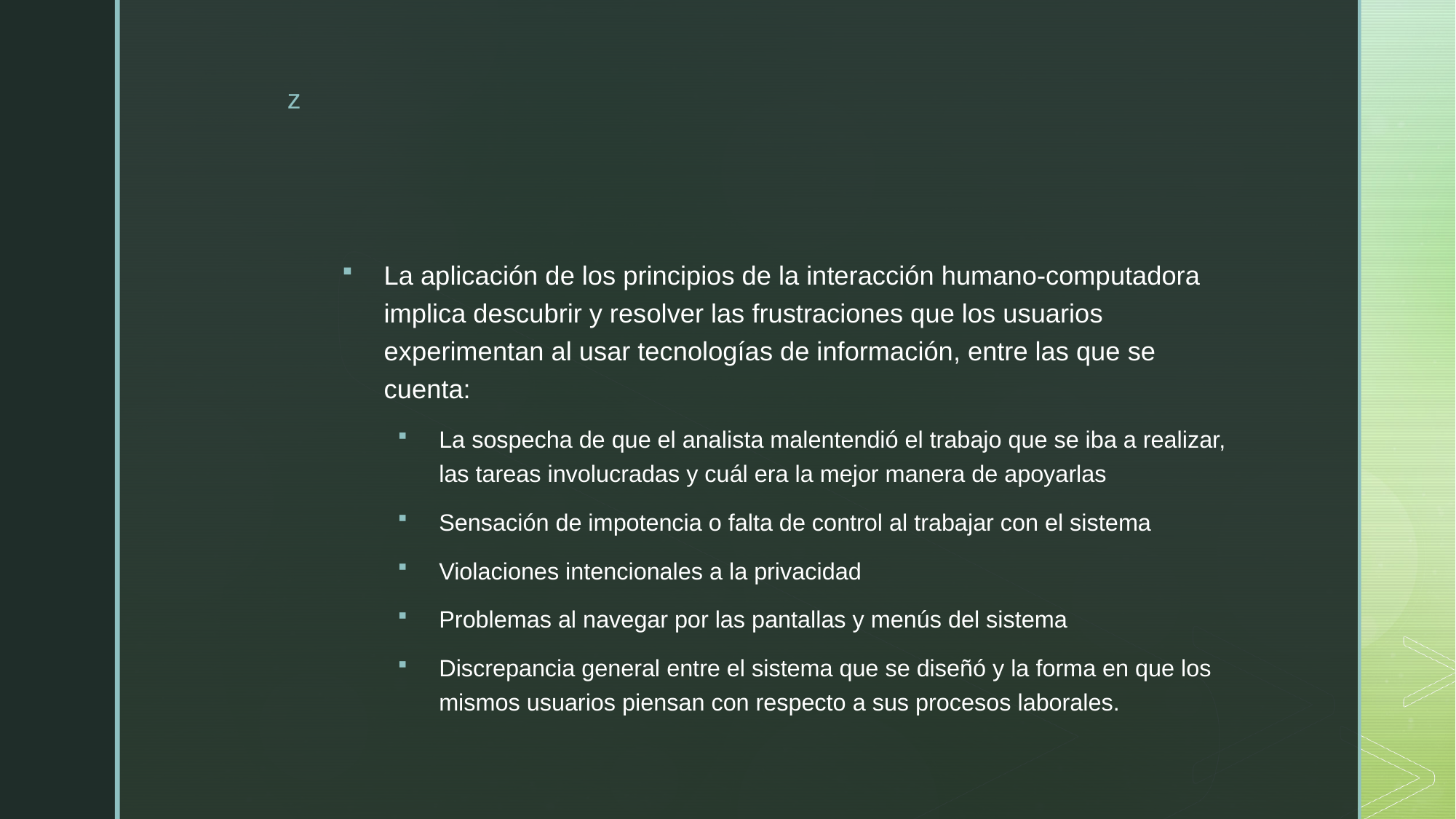

#
La aplicación de los principios de la interacción humano-computadora implica descubrir y resolver las frustraciones que los usuarios experimentan al usar tecnologías de información, entre las que se cuenta:
La sospecha de que el analista malentendió el trabajo que se iba a realizar, las tareas involucradas y cuál era la mejor manera de apoyarlas
Sensación de impotencia o falta de control al trabajar con el sistema
Violaciones intencionales a la privacidad
Problemas al navegar por las pantallas y menús del sistema
Discrepancia general entre el sistema que se diseñó y la forma en que los mismos usuarios piensan con respecto a sus procesos laborales.